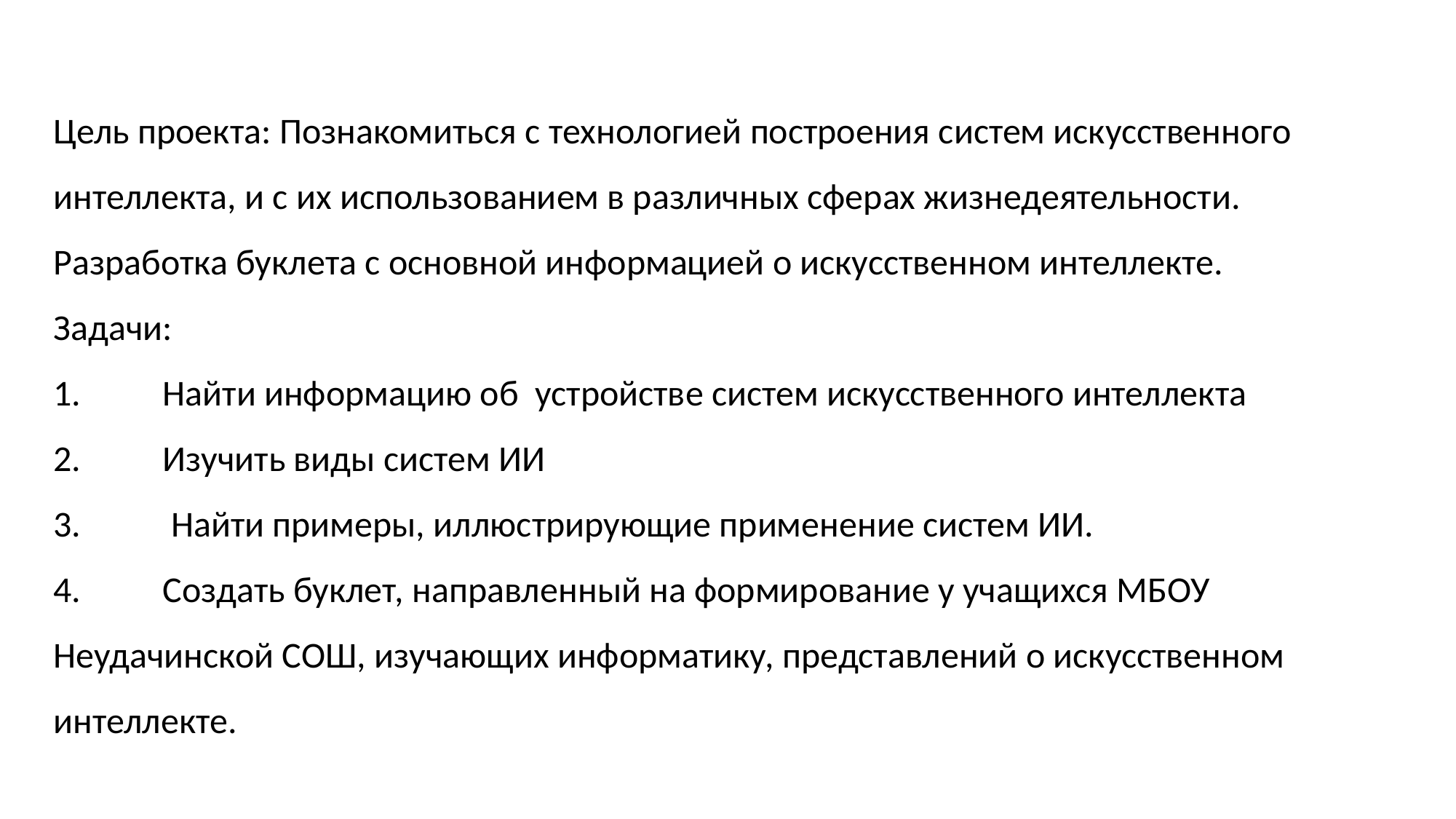

Цель проекта: Познакомиться с технологией построения систем искусственного интеллекта, и с их использованием в различных сферах жизнедеятельности. Разработка буклета с основной информацией о искусственном интеллекте.
Задачи:
1.	Найти информацию об  устройстве систем искусственного интеллекта
2.	Изучить виды систем ИИ
3.	 Найти примеры, иллюстрирующие применение систем ИИ.
4.	Создать буклет, направленный на формирование у учащихся МБОУ Неудачинской СОШ, изучающих информатику, представлений о искусственном интеллекте.